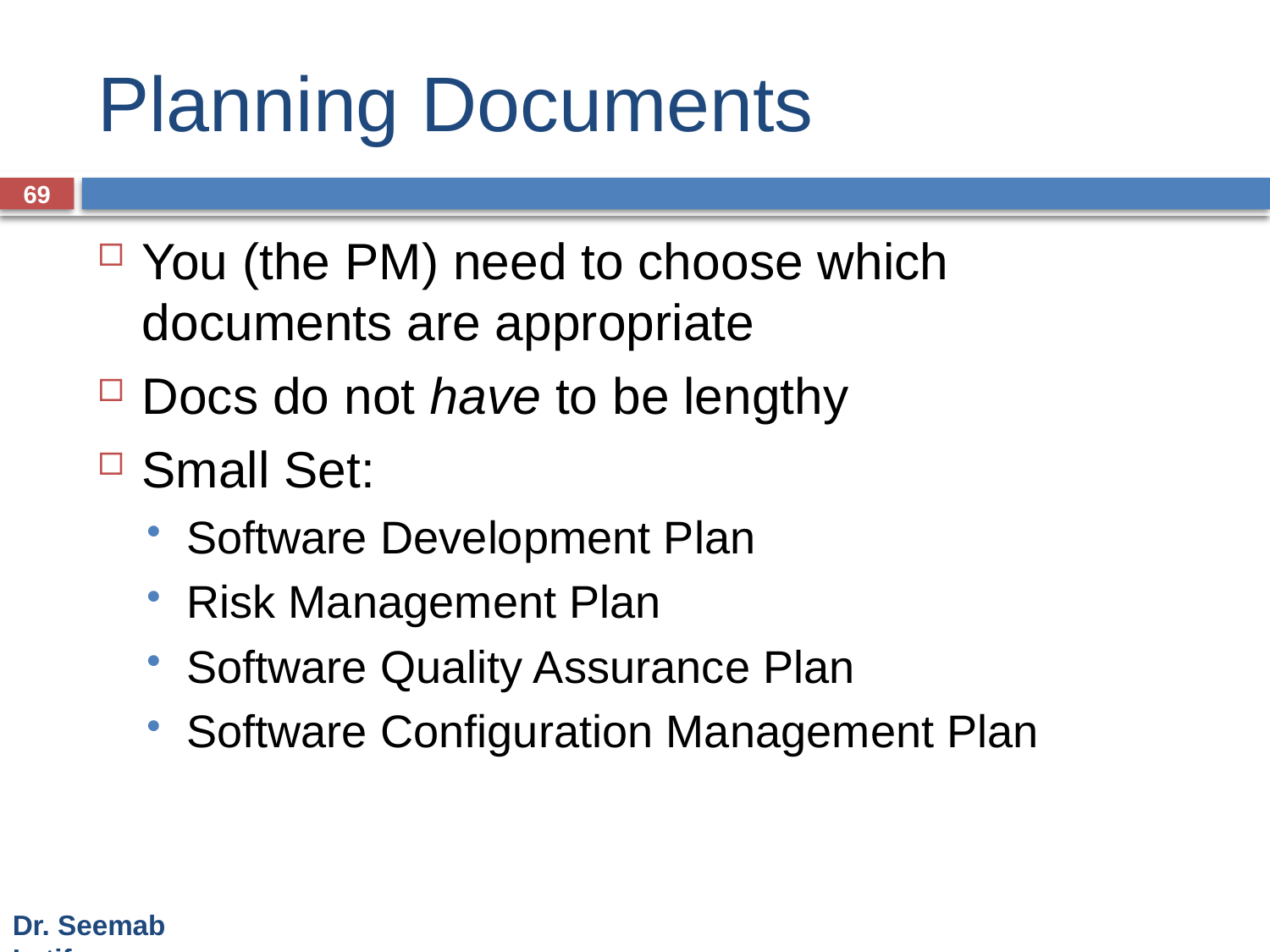

# Planning Documents
69
You (the PM) need to choose which documents are appropriate
Docs do not have to be lengthy
Small Set:
Software Development Plan
Risk Management Plan
Software Quality Assurance Plan
Software Configuration Management Plan